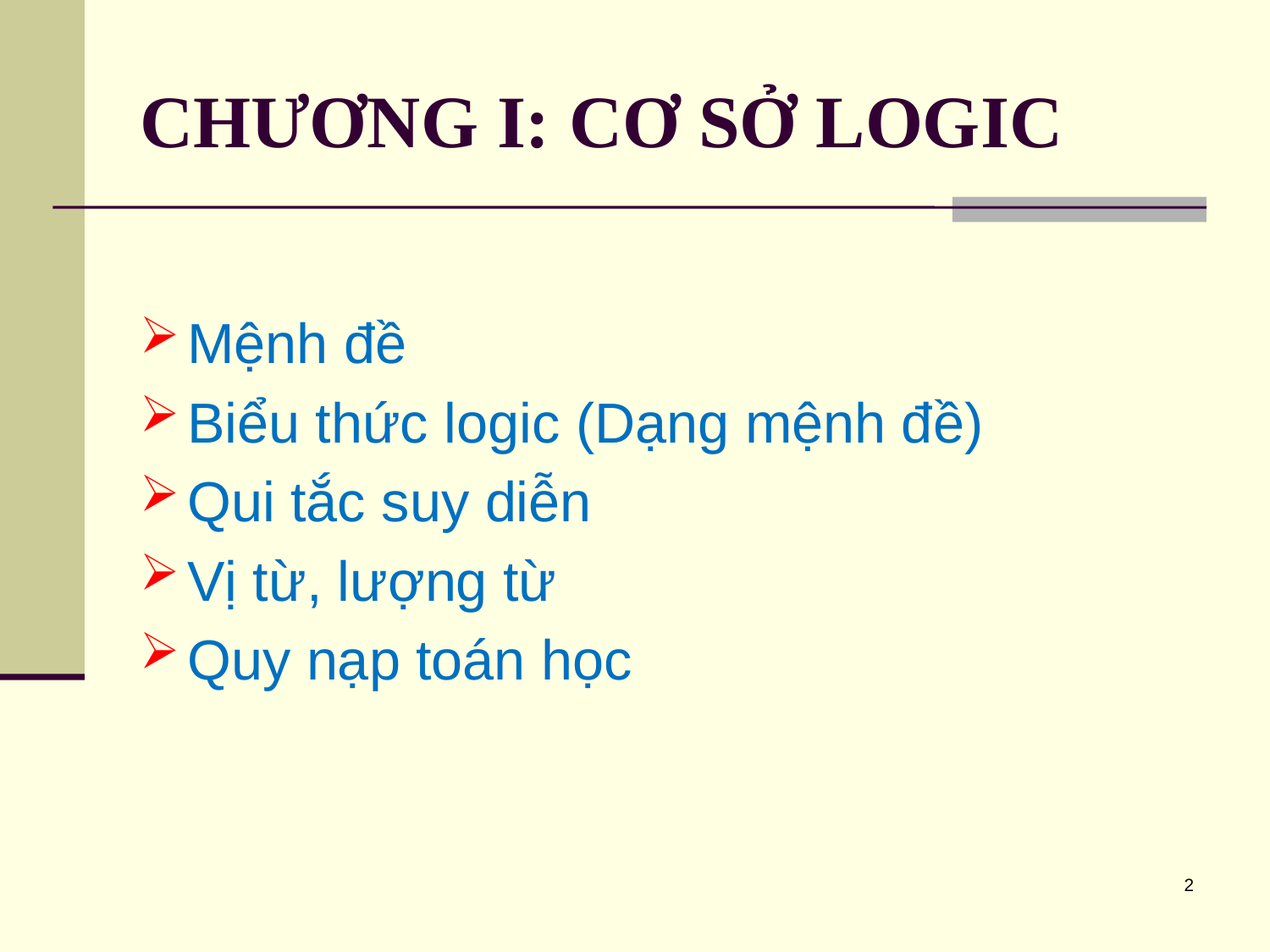

# CHƯƠNG I: CƠ SỞ LOGIC

Mệnh đề
Biểu thức logic (Dạng mệnh đề)
Qui tắc suy diễn
Vị từ, lượng từ
Quy nạp toán học
2